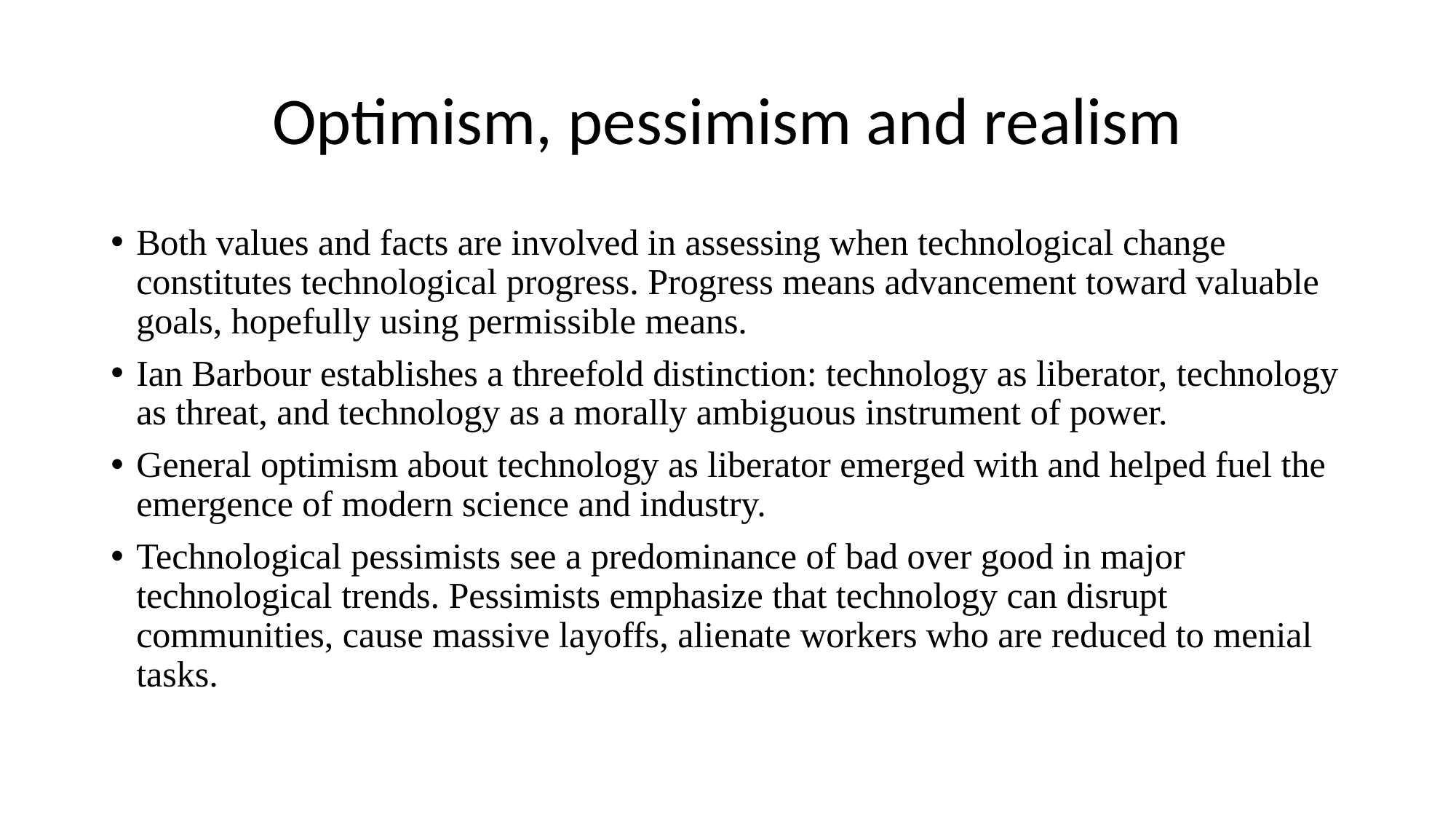

# Optimism, pessimism and realism
Both values and facts are involved in assessing when technological change constitutes technological progress. Progress means advancement toward valuable goals, hopefully using permissible means.
Ian Barbour establishes a threefold distinction: technology as liberator, technology as threat, and technology as a morally ambiguous instrument of power.
General optimism about technology as liberator emerged with and helped fuel the emergence of modern science and industry.
Technological pessimists see a predominance of bad over good in major technological trends. Pessimists emphasize that technology can disrupt communities, cause massive layoffs, alienate workers who are reduced to menial tasks.